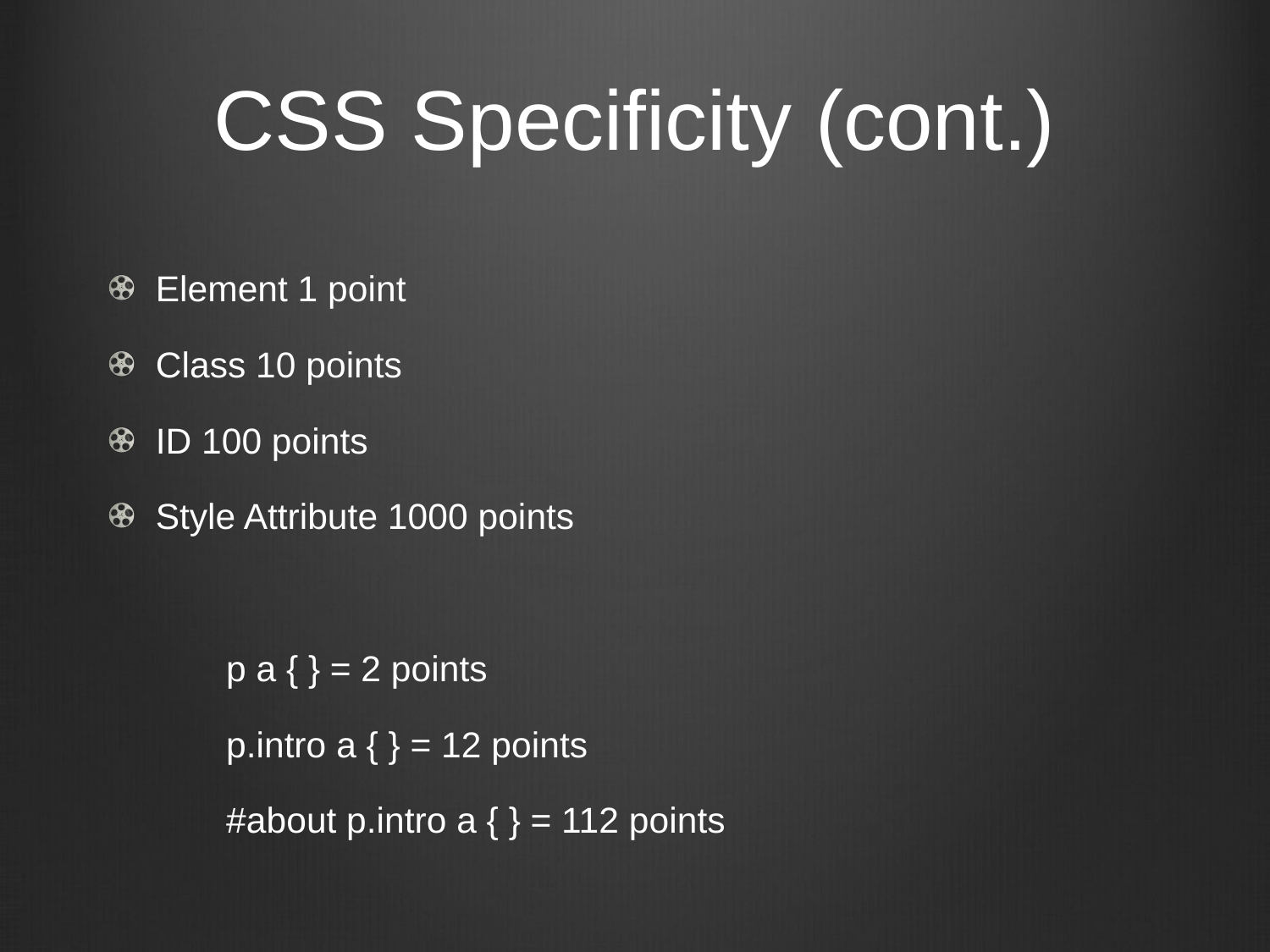

# CSS Specificity (cont.)
Element 1 point
Class 10 points
ID 100 points
Style Attribute 1000 points

	p a { } = 2 points
	p.intro a { } = 12 points
	#about p.intro a { } = 112 points